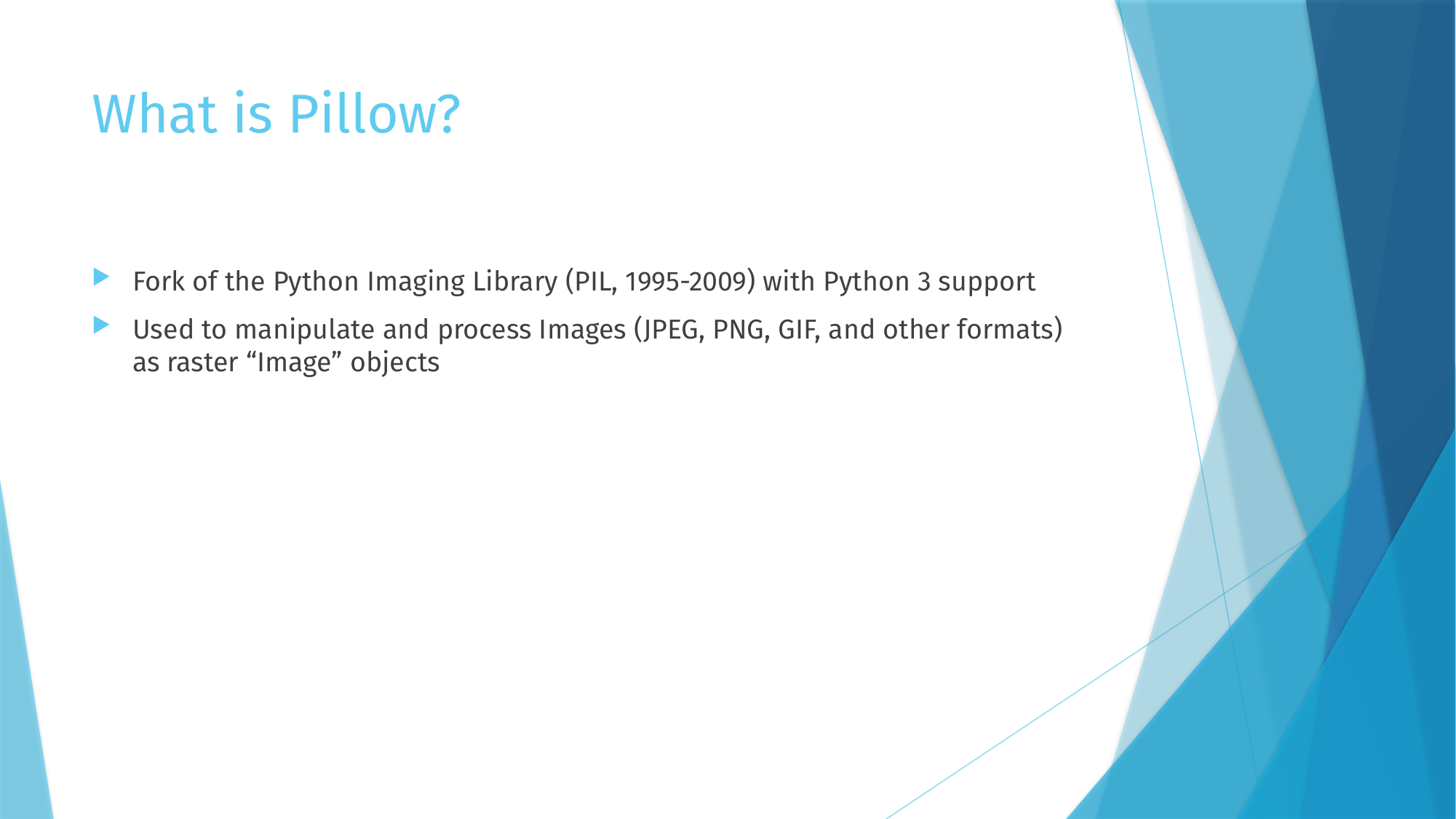

# What is Pillow?
Fork of the Python Imaging Library (PIL, 1995-2009) with Python 3 support
Used to manipulate and process Images (JPEG, PNG, GIF, and other formats) as raster “Image” objects